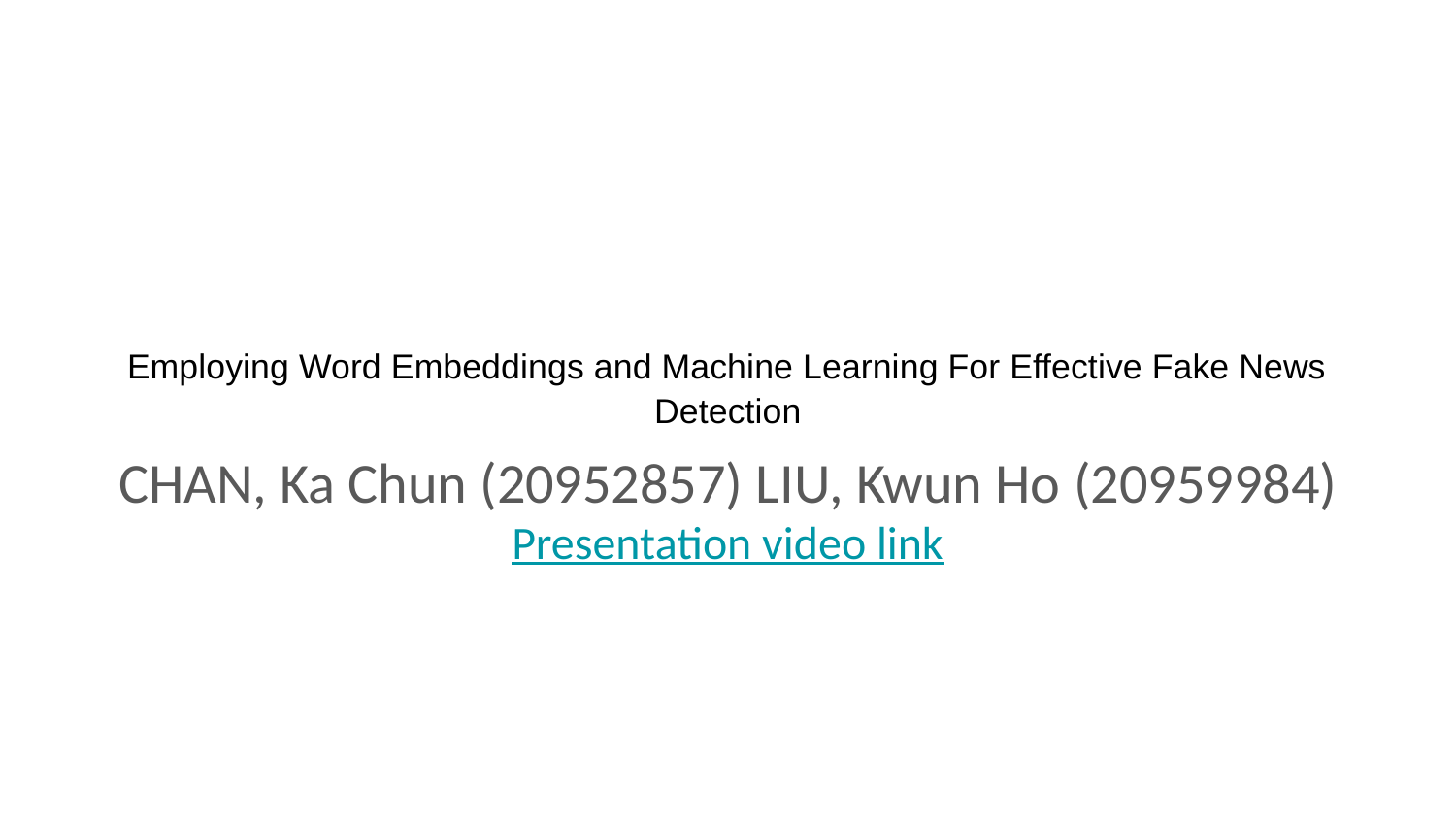

# Employing Word Embeddings and Machine Learning For Effective Fake News Detection
CHAN, Ka Chun (20952857) LIU, Kwun Ho (20959984)
Presentation video link